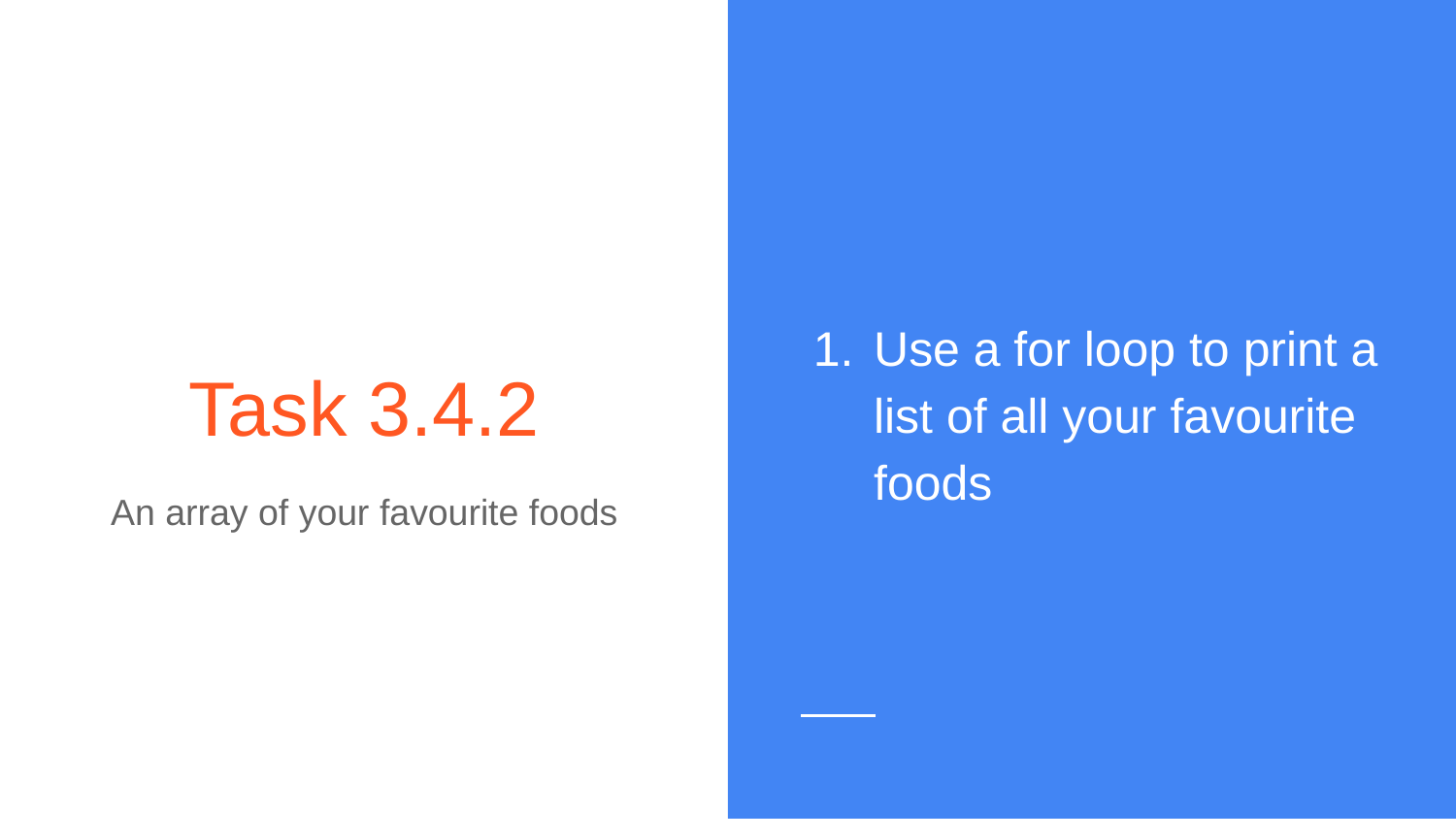

Use a for loop to print a list of all your favourite foods
# Task 3.4.2
An array of your favourite foods